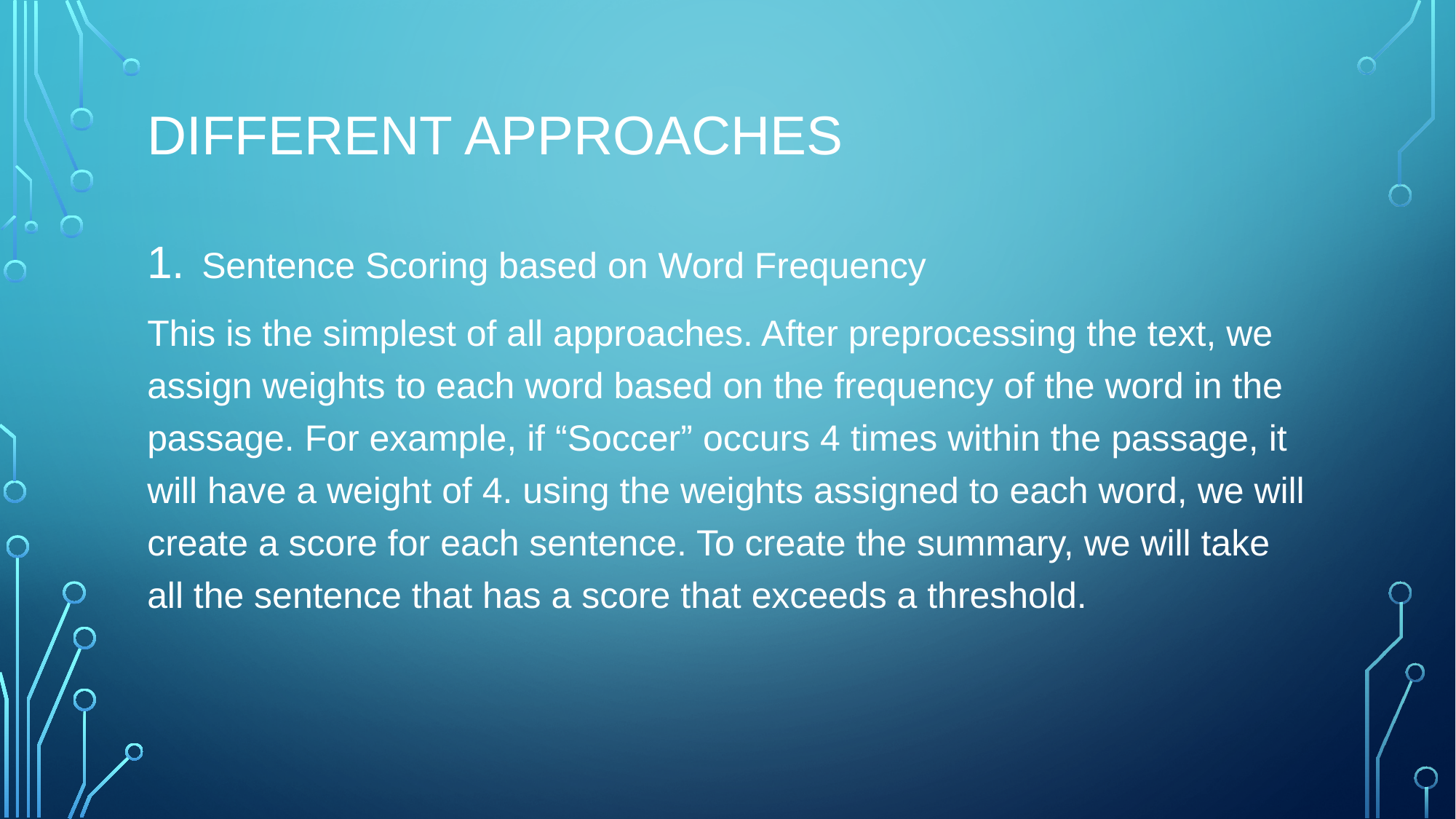

# Different approaches
Sentence Scoring based on Word Frequency
This is the simplest of all approaches. After preprocessing the text, we assign weights to each word based on the frequency of the word in the passage. For example, if “Soccer” occurs 4 times within the passage, it will have a weight of 4. using the weights assigned to each word, we will create a score for each sentence. To create the summary, we will take all the sentence that has a score that exceeds a threshold.